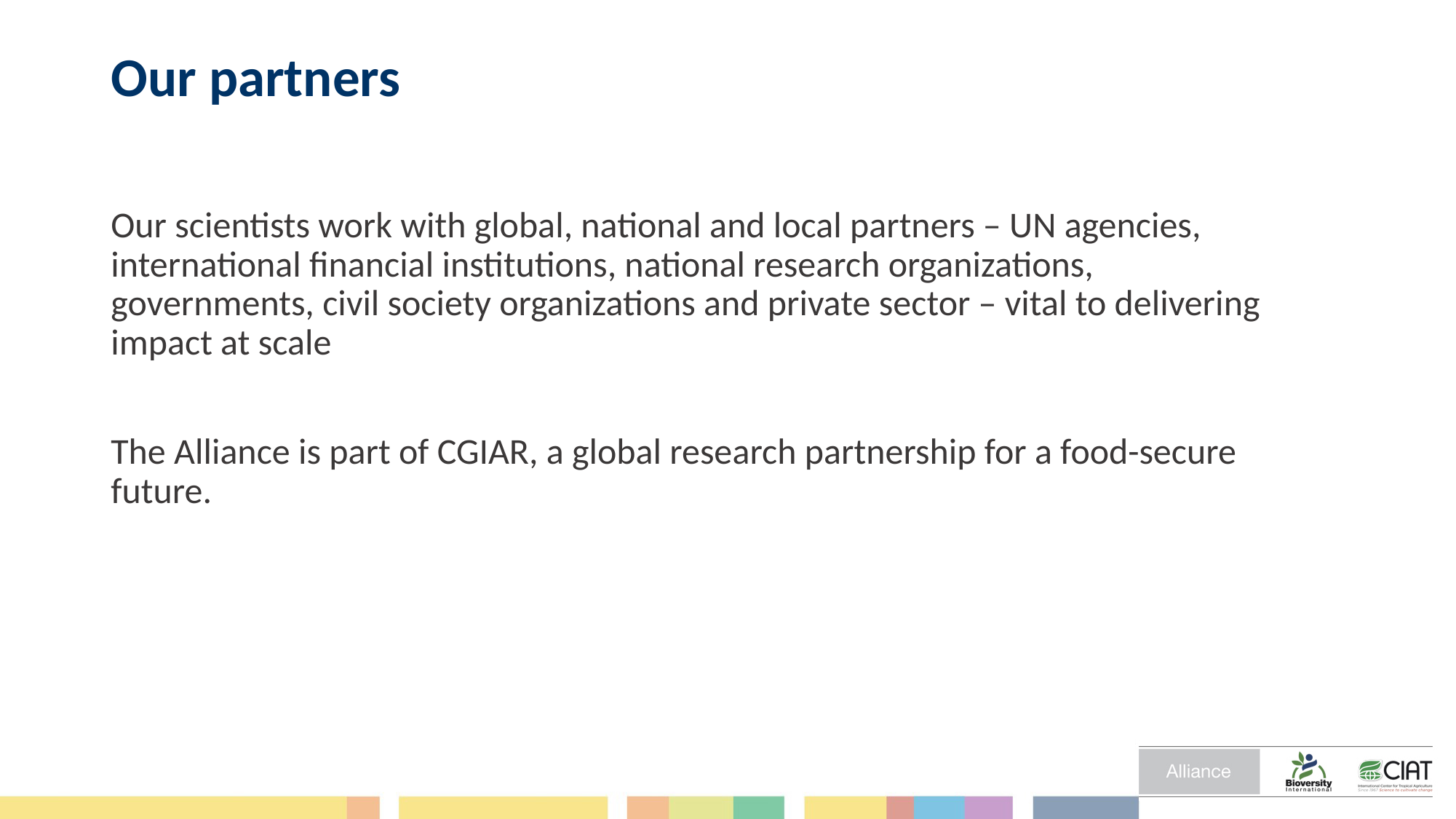

# Our partners
Our scientists work with global, national and local partners – UN agencies, international financial institutions, national research organizations, governments, civil society organizations and private sector – vital to delivering impact at scale

The Alliance is part of CGIAR, a global research partnership for a food-secure future.